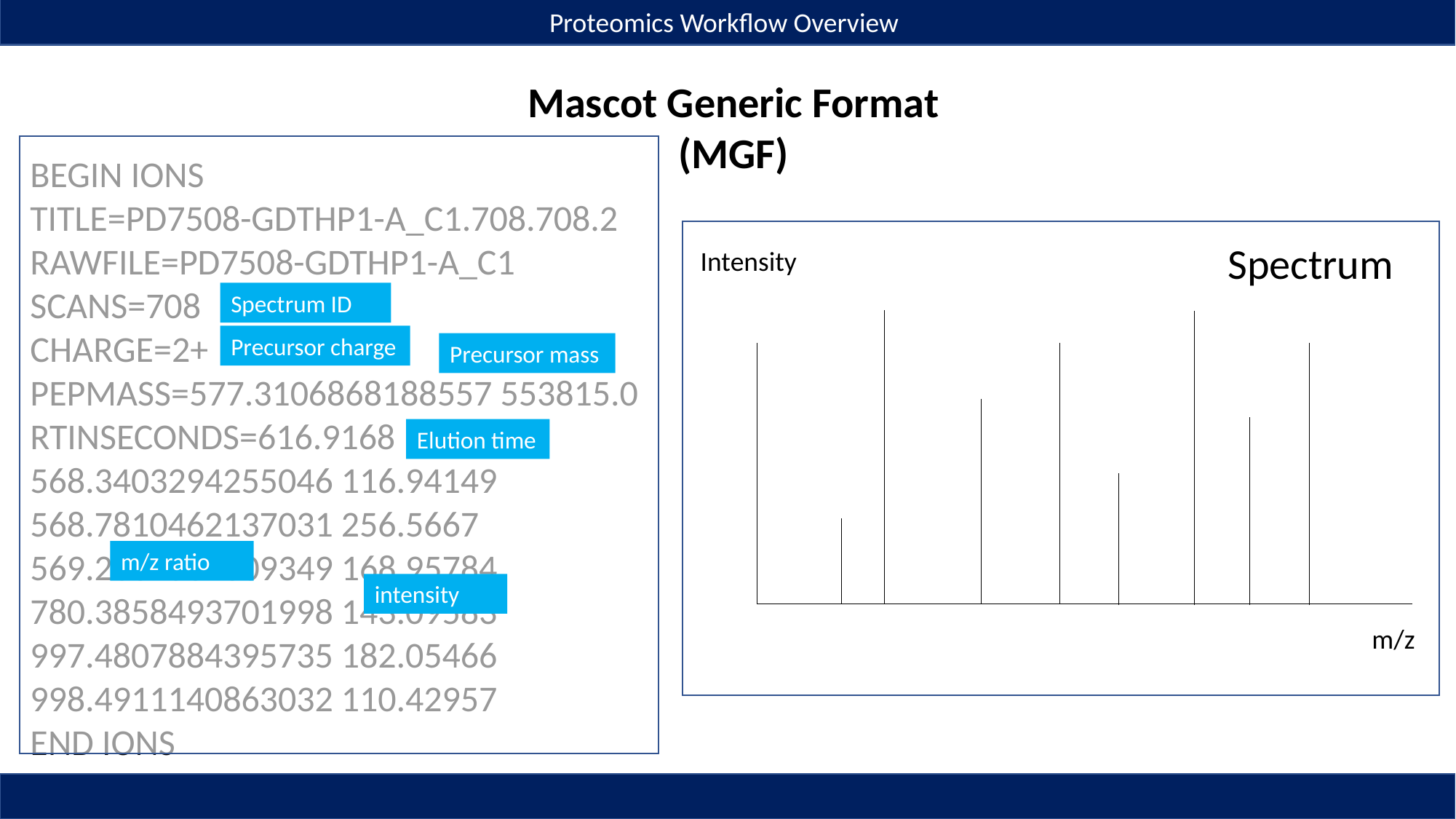

Proteomics Workflow Overview
Mascot Generic Format (MGF)

BEGIN IONS
TITLE=PD7508-GDTHP1-A_C1.708.708.2
RAWFILE=PD7508-GDTHP1-A_C1
SCANS=708
CHARGE=2+
PEPMASS=577.3106868188557 553815.0
RTINSECONDS=616.9168
568.3403294255046 116.94149
568.7810462137031 256.5667
569.2639534309349 168.95784
780.3858493701998 143.09583
997.4807884395735 182.05466
998.4911140863032 110.42957
END IONS

Spectrum
Intensity
Spectrum ID
Precursor charge
Precursor mass
Elution time
m/z ratio
intensity
m/z